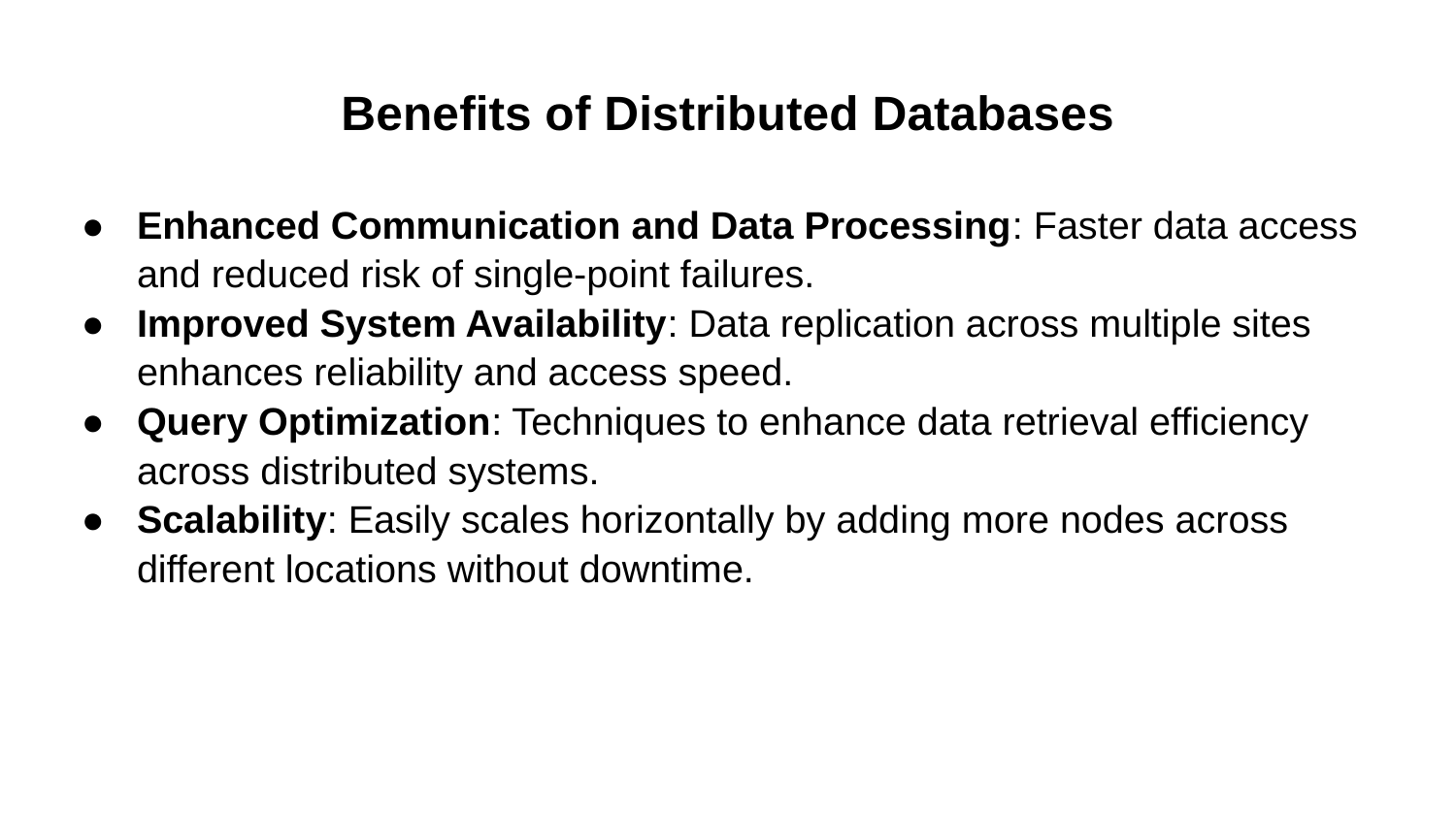

# Benefits of Distributed Databases

Enhanced Communication and Data Processing: Faster data access and reduced risk of single-point failures.
Improved System Availability: Data replication across multiple sites enhances reliability and access speed.
Query Optimization: Techniques to enhance data retrieval efficiency across distributed systems.
Scalability: Easily scales horizontally by adding more nodes across different locations without downtime.